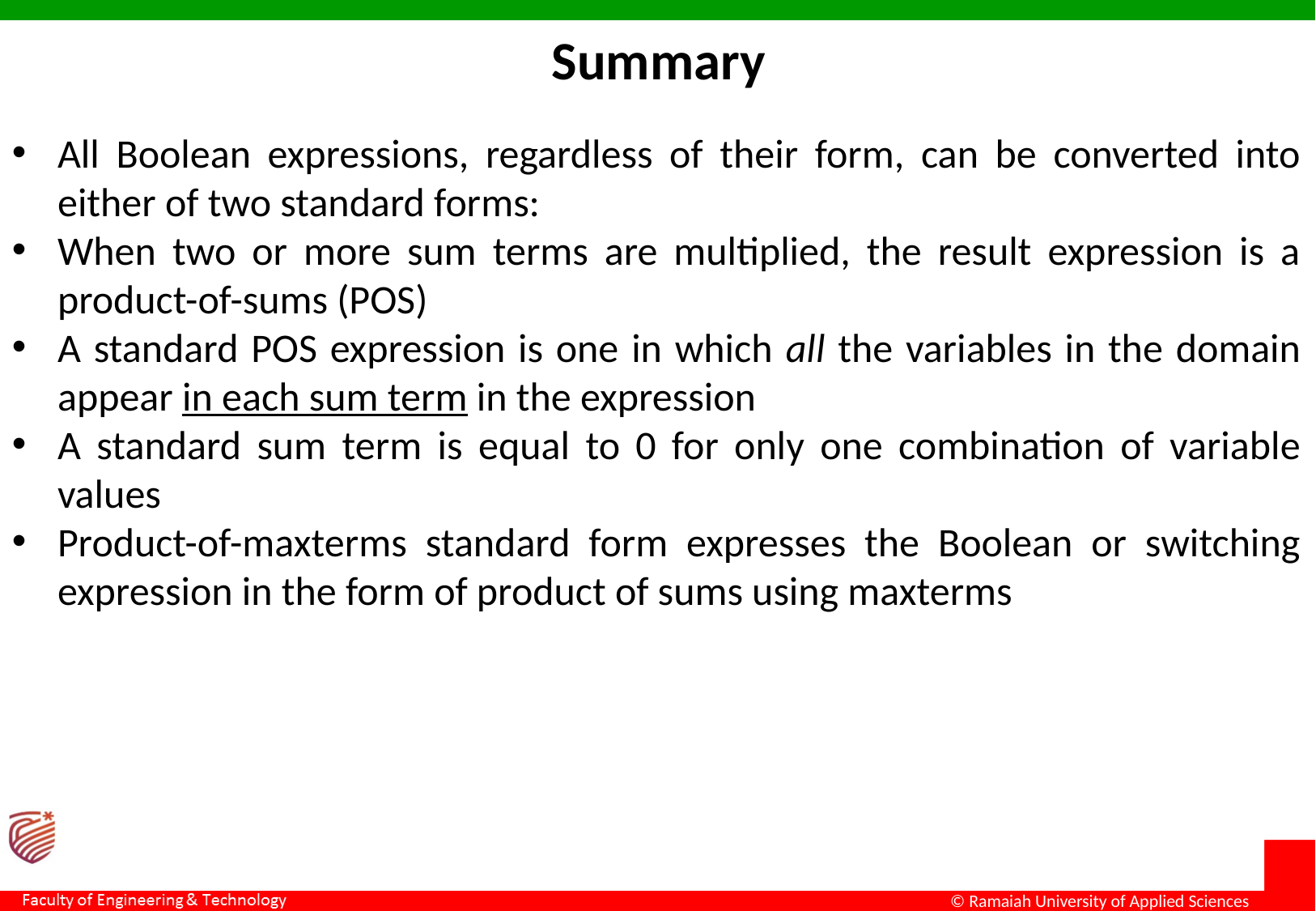

Summary
All Boolean expressions, regardless of their form, can be converted into either of two standard forms:
When two or more sum terms are multiplied, the result expression is a product-of-sums (POS)
A standard POS expression is one in which all the variables in the domain appear in each sum term in the expression
A standard sum term is equal to 0 for only one combination of variable values
Product-of-maxterms standard form expresses the Boolean or switching expression in the form of product of sums using maxterms